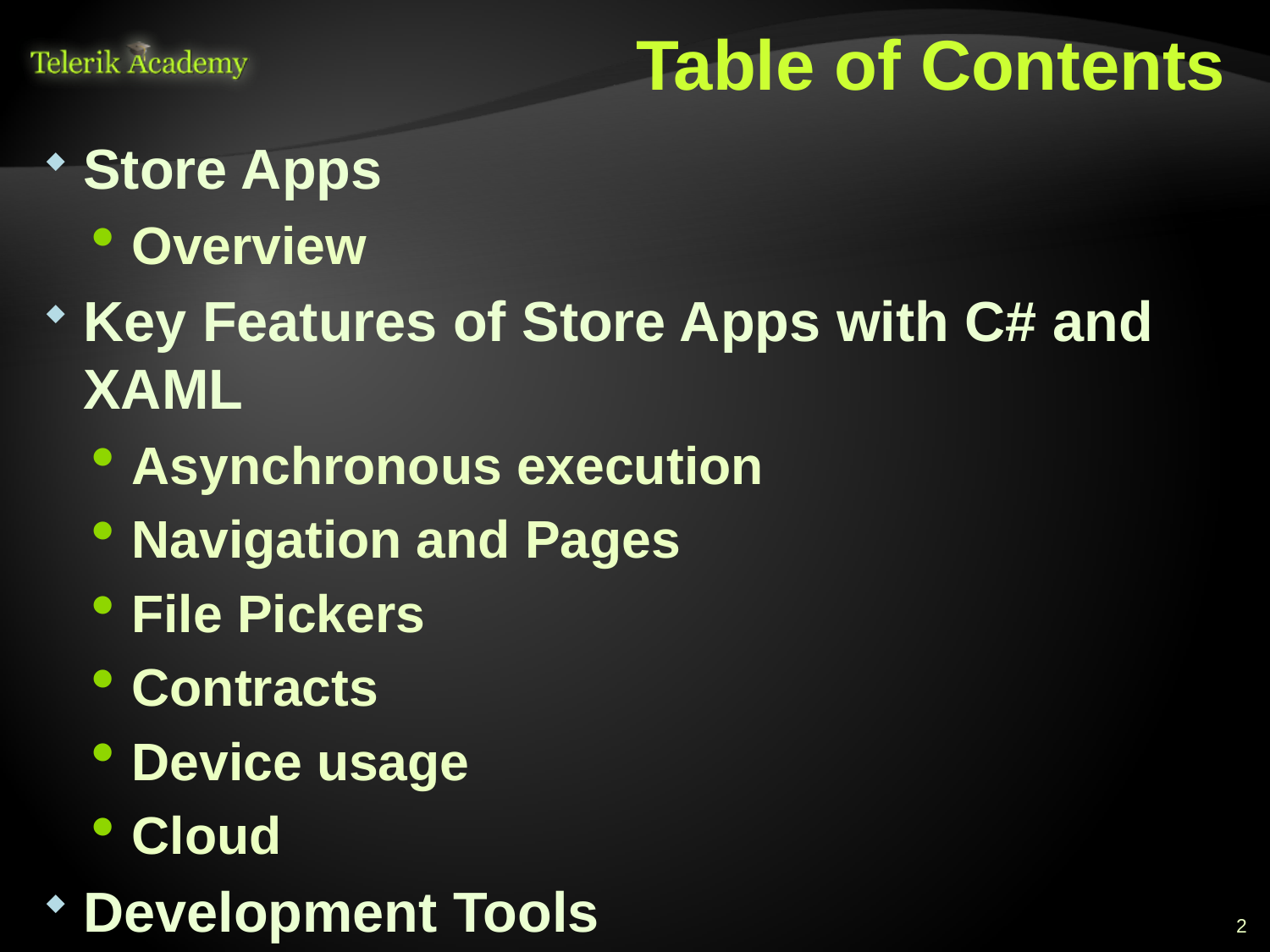

# Table of Contents
Store Apps
Overview
Key Features of Store Apps with C# and XAML
Asynchronous execution
Navigation and Pages
File Pickers
Contracts
Device usage
Cloud
Development Tools
2